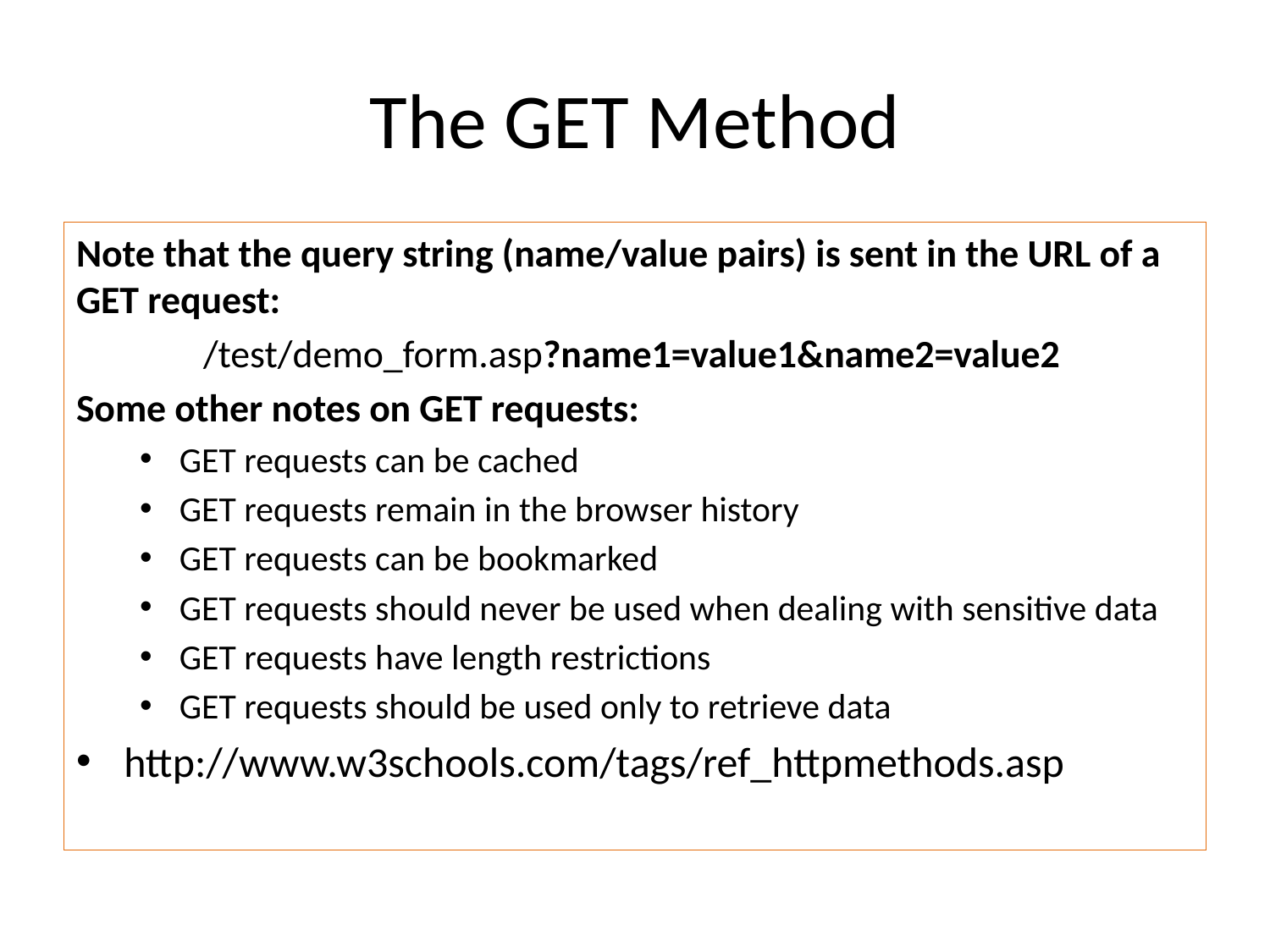

# The GET Method
Note that the query string (name/value pairs) is sent in the URL of a GET request:
	/test/demo_form.asp?name1=value1&name2=value2
Some other notes on GET requests:
GET requests can be cached
GET requests remain in the browser history
GET requests can be bookmarked
GET requests should never be used when dealing with sensitive data
GET requests have length restrictions
GET requests should be used only to retrieve data
http://www.w3schools.com/tags/ref_httpmethods.asp